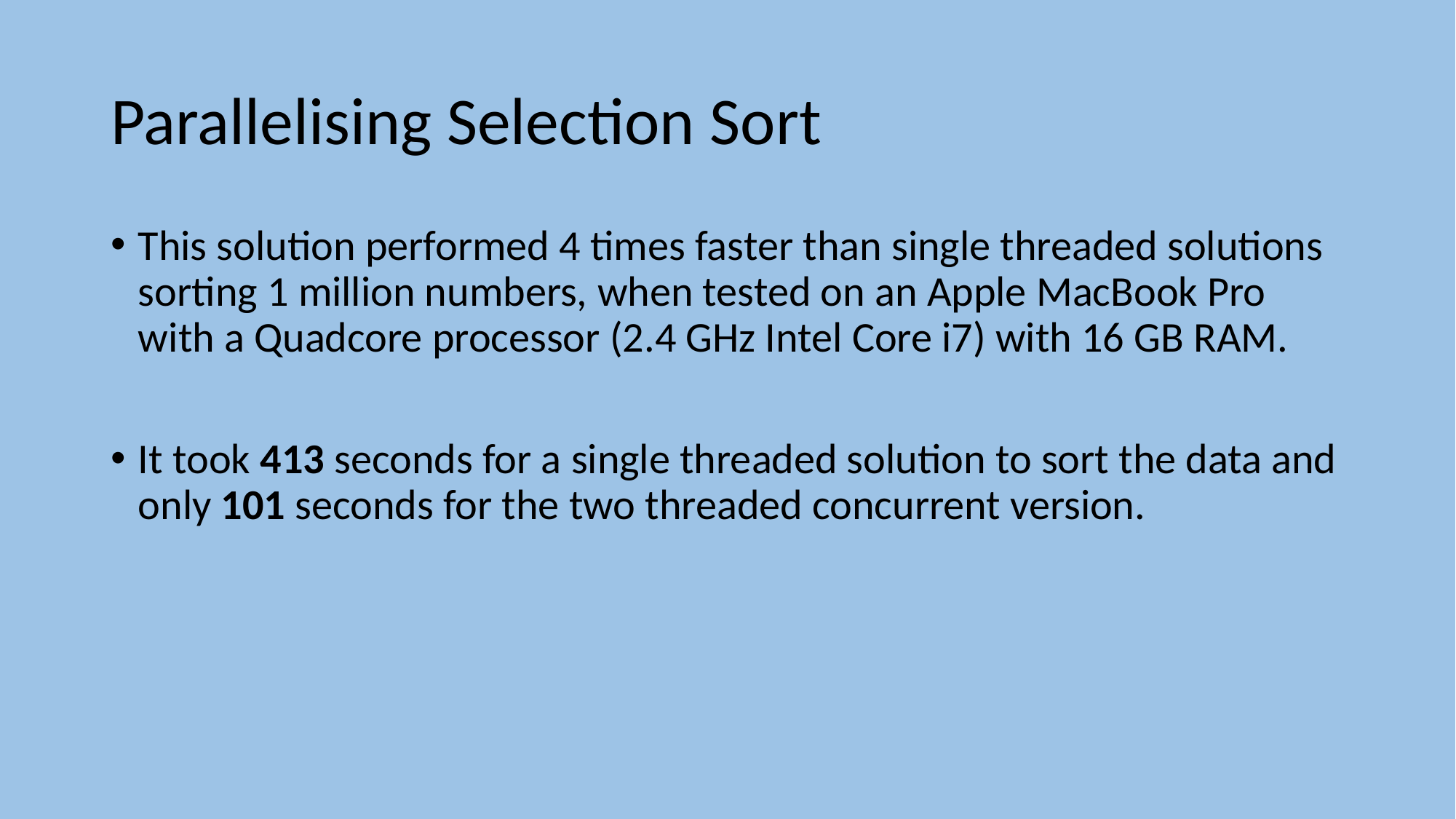

# Parallelising Selection Sort
This solution performed 4 times faster than single threaded solutions sorting 1 million numbers, when tested on an Apple MacBook Pro with a Quadcore processor (2.4 GHz Intel Core i7) with 16 GB RAM.

It took 413 seconds for a single threaded solution to sort the data and only 101 seconds for the two threaded concurrent version.